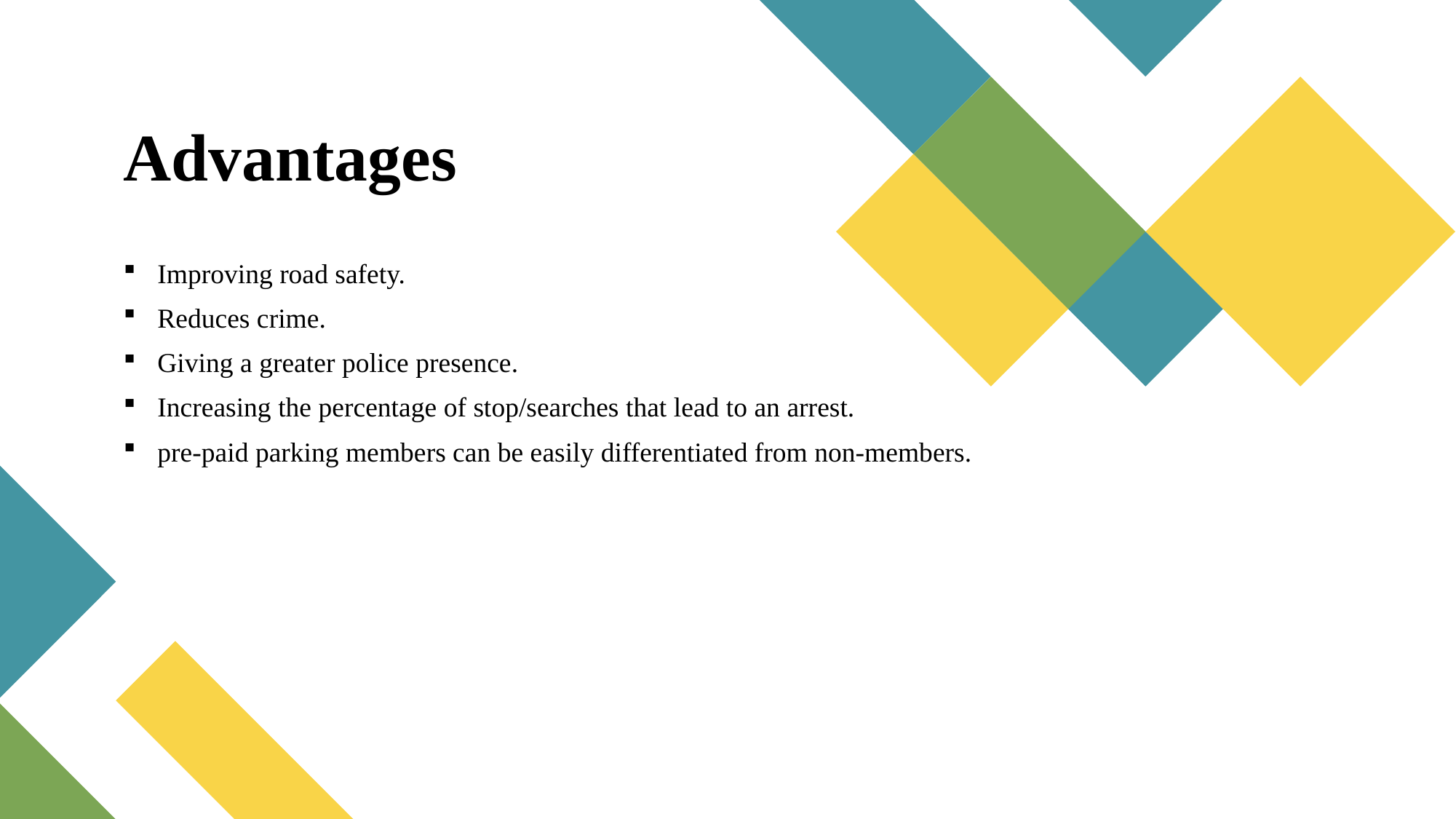

#
Advantages
Improving road safety.
Reduces crime.
Giving a greater police presence.
Increasing the percentage of stop/searches that lead to an arrest.
pre-paid parking members can be easily differentiated from non-members.